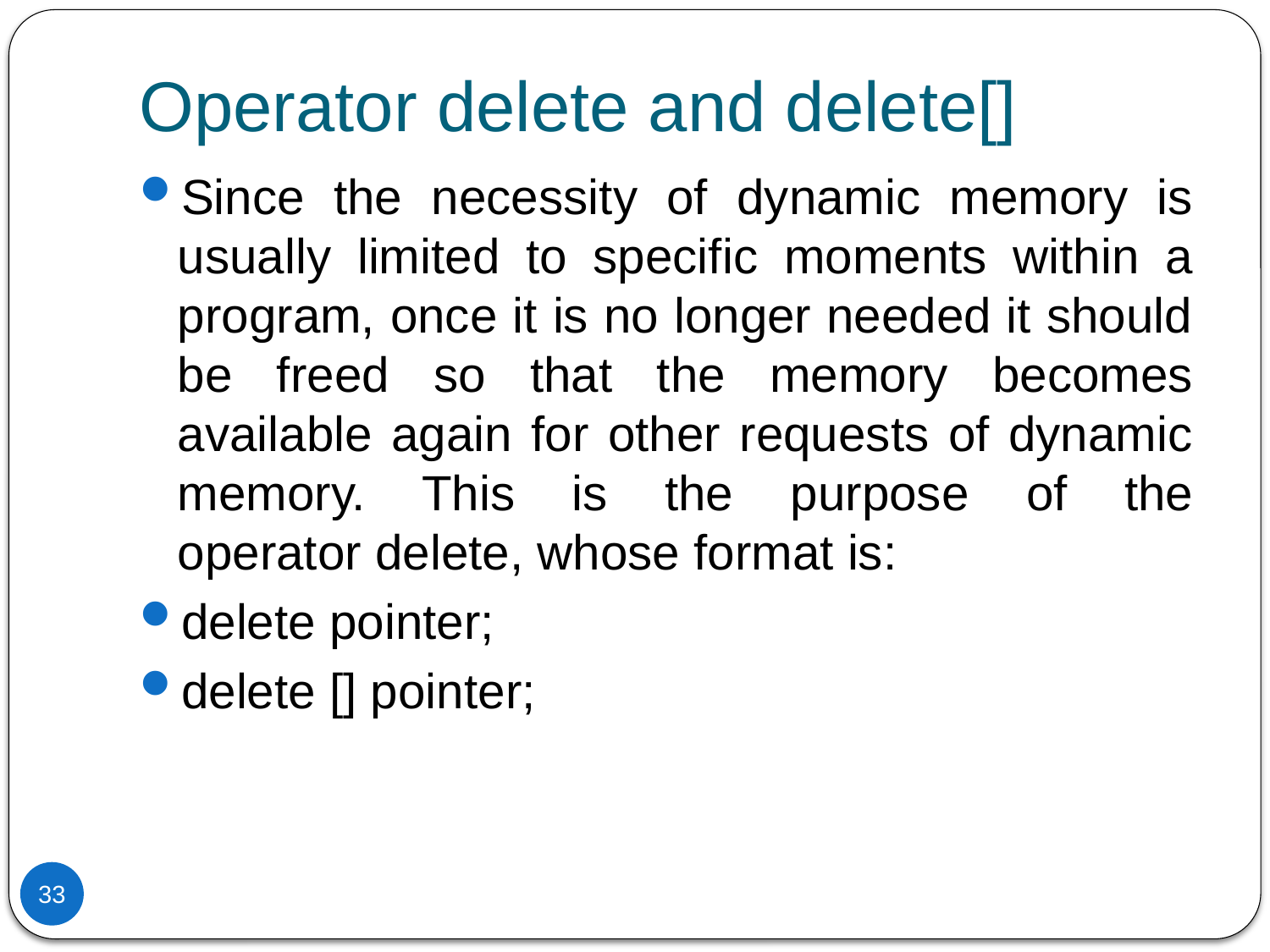

# Operator delete and delete[]
Since the necessity of dynamic memory is usually limited to specific moments within a program, once it is no longer needed it should be freed so that the memory becomes available again for other requests of dynamic memory. This is the purpose of the operator delete, whose format is:
delete pointer;
delete [] pointer;
33